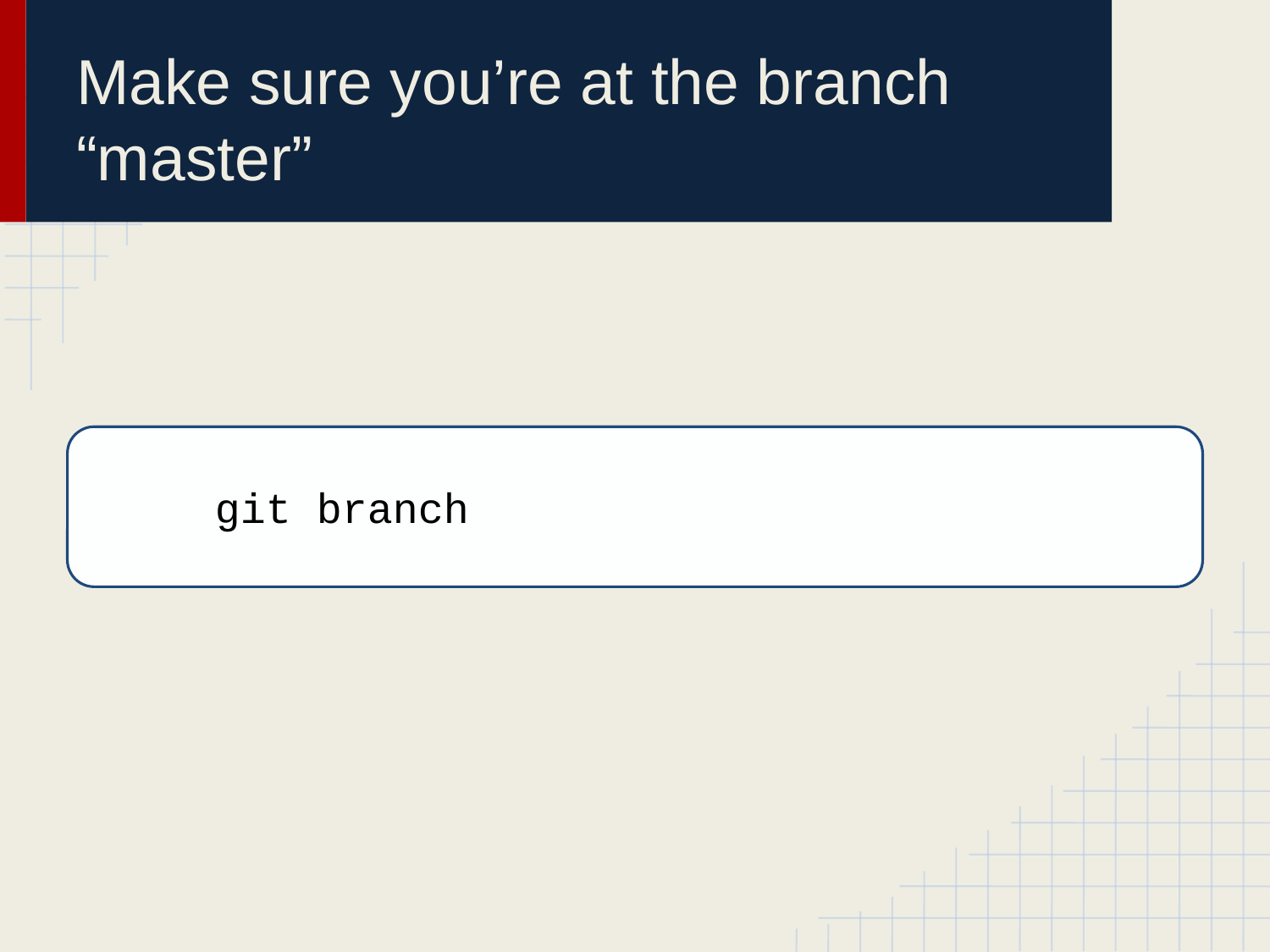

# Make sure you’re at the branch “master”
git branch